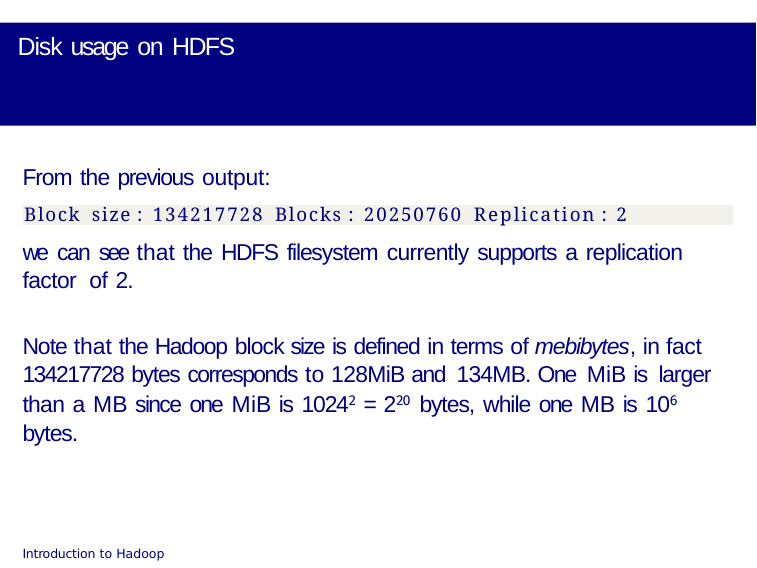

# Disk usage on HDFS
From the previous output:
Block size : 134217728 Blocks : 20250760 Replication : 2
we can see that the HDFS filesystem currently supports a replication factor  of 2.

Note that the Hadoop block size is defined in terms of mebibytes, in fact  134217728 bytes corresponds to 128MiB and 134MB. One MiB is larger  than a MB since one MiB is 10242 = 220 bytes, while one MB is 106 bytes.
Introduction to Hadoop